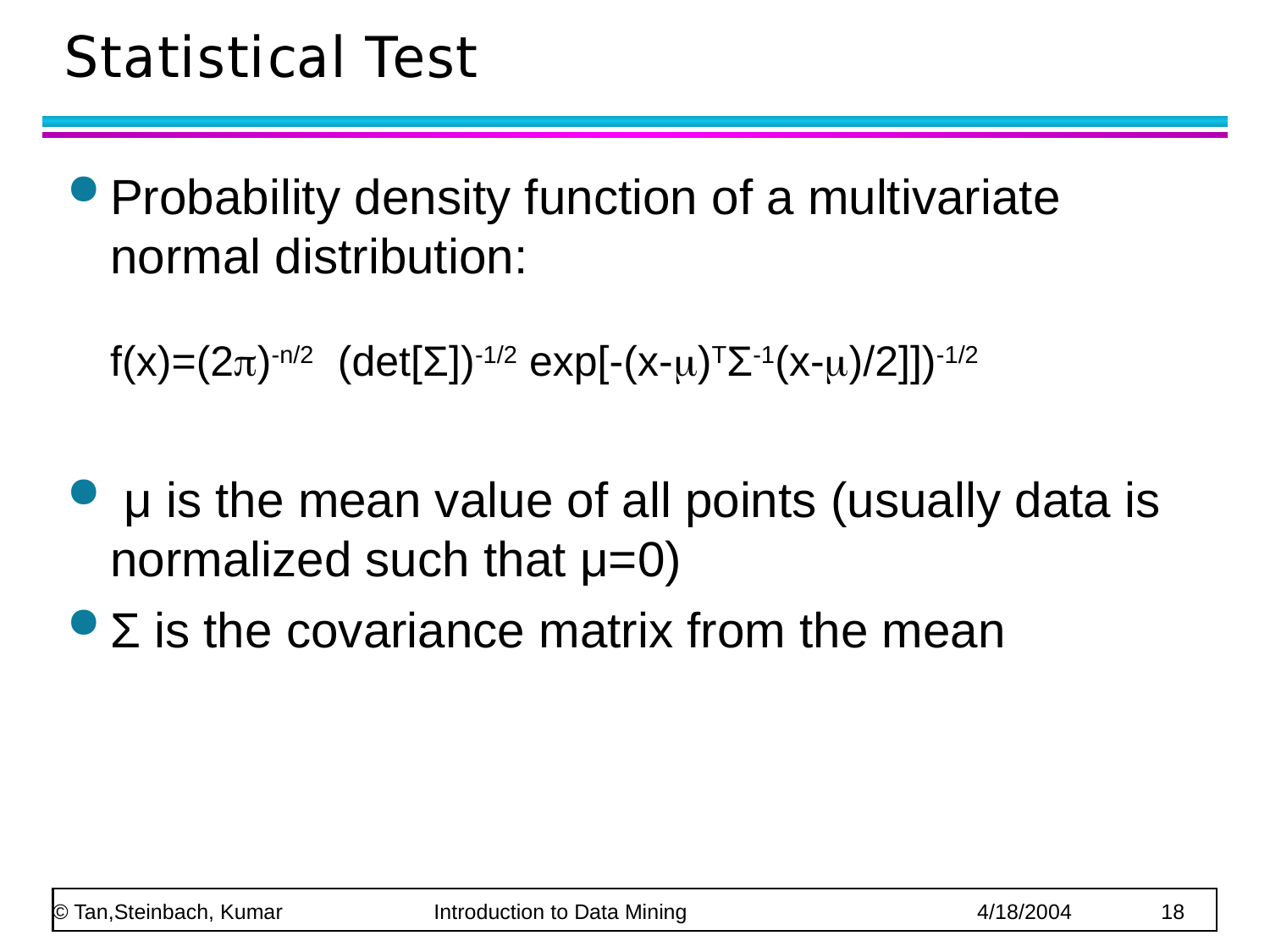

# Statistical Test
Probability density function of a multivariate normal distribution:
f(x)=(2π)-n/2  (det[Σ])-1/2 exp[-(x-μ)TΣ-1(x-μ)/2]])-1/2

 μ is the mean value of all points (usually data is normalized such that μ=0)
Σ is the covariance matrix from the mean